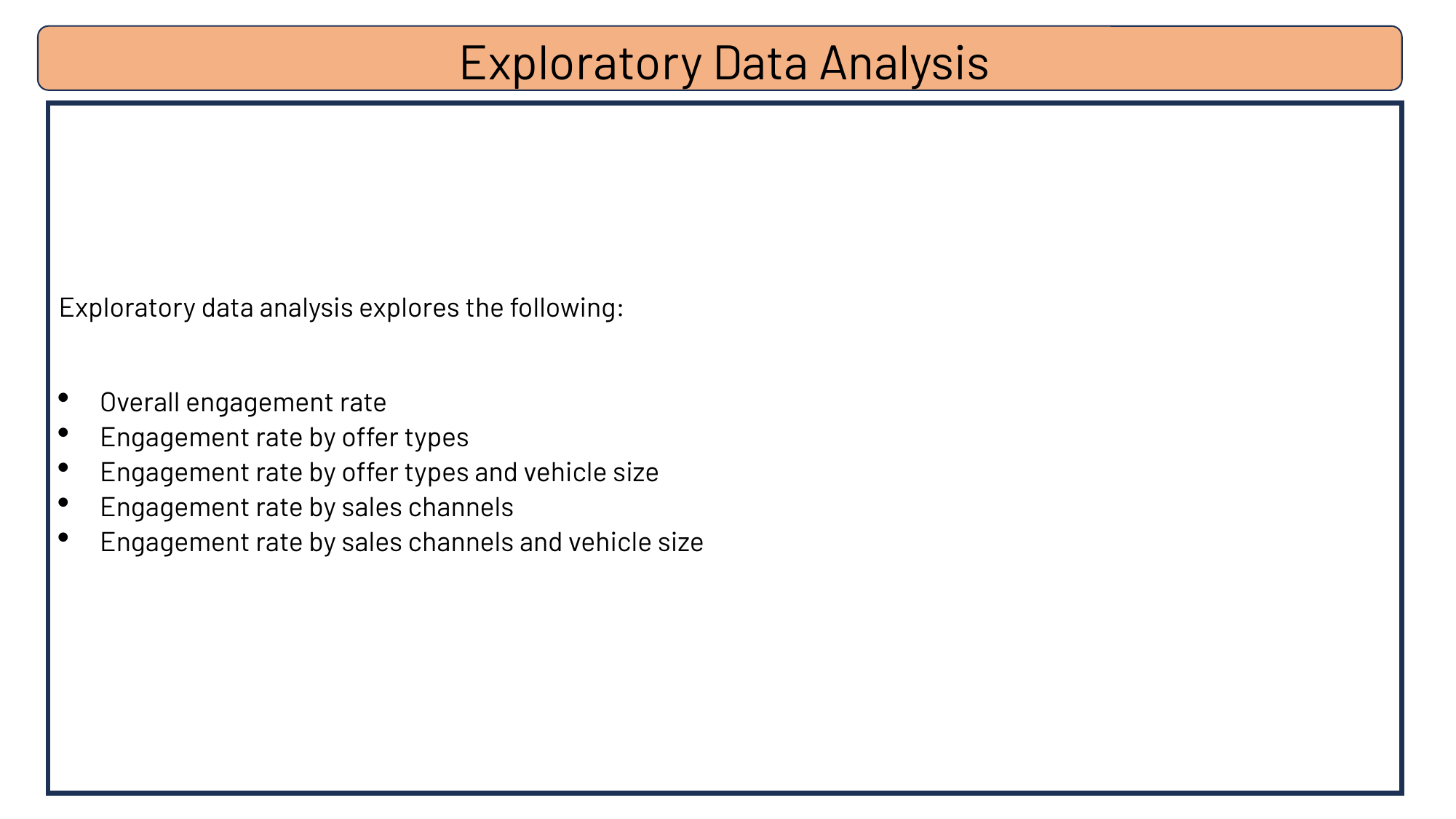

Exploratory Data Analysis
Exploratory data analysis explores the following:

Overall engagement rate
Engagement rate by offer types
Engagement rate by offer types and vehicle size
Engagement rate by sales channels
Engagement rate by sales channels and vehicle size